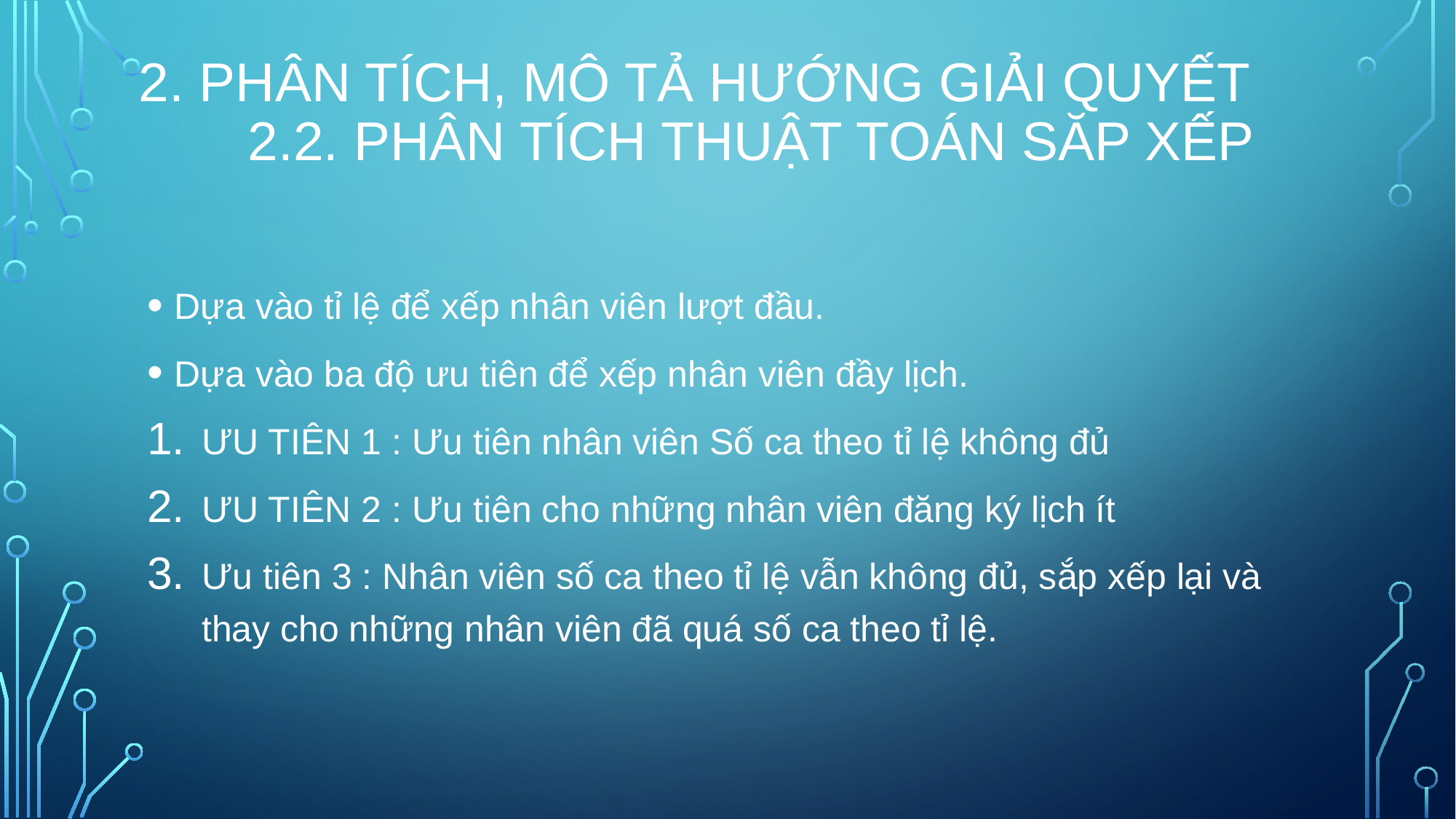

# 2. PHÂN TÍCH, MÔ TẢ HƯỚNG GIẢI QUYẾT 2.2. Phân TÍCH THUẬT TOÁN SĂP XẾP
Dựa vào tỉ lệ để xếp nhân viên lượt đầu.
Dựa vào ba độ ưu tiên để xếp nhân viên đầy lịch.
ƯU TIÊN 1 : Ưu tiên nhân viên Số ca theo tỉ lệ không đủ
ƯU TIÊN 2 : Ưu tiên cho những nhân viên đăng ký lịch ít
Ưu tiên 3 : Nhân viên số ca theo tỉ lệ vẫn không đủ, sắp xếp lại và thay cho những nhân viên đã quá số ca theo tỉ lệ.